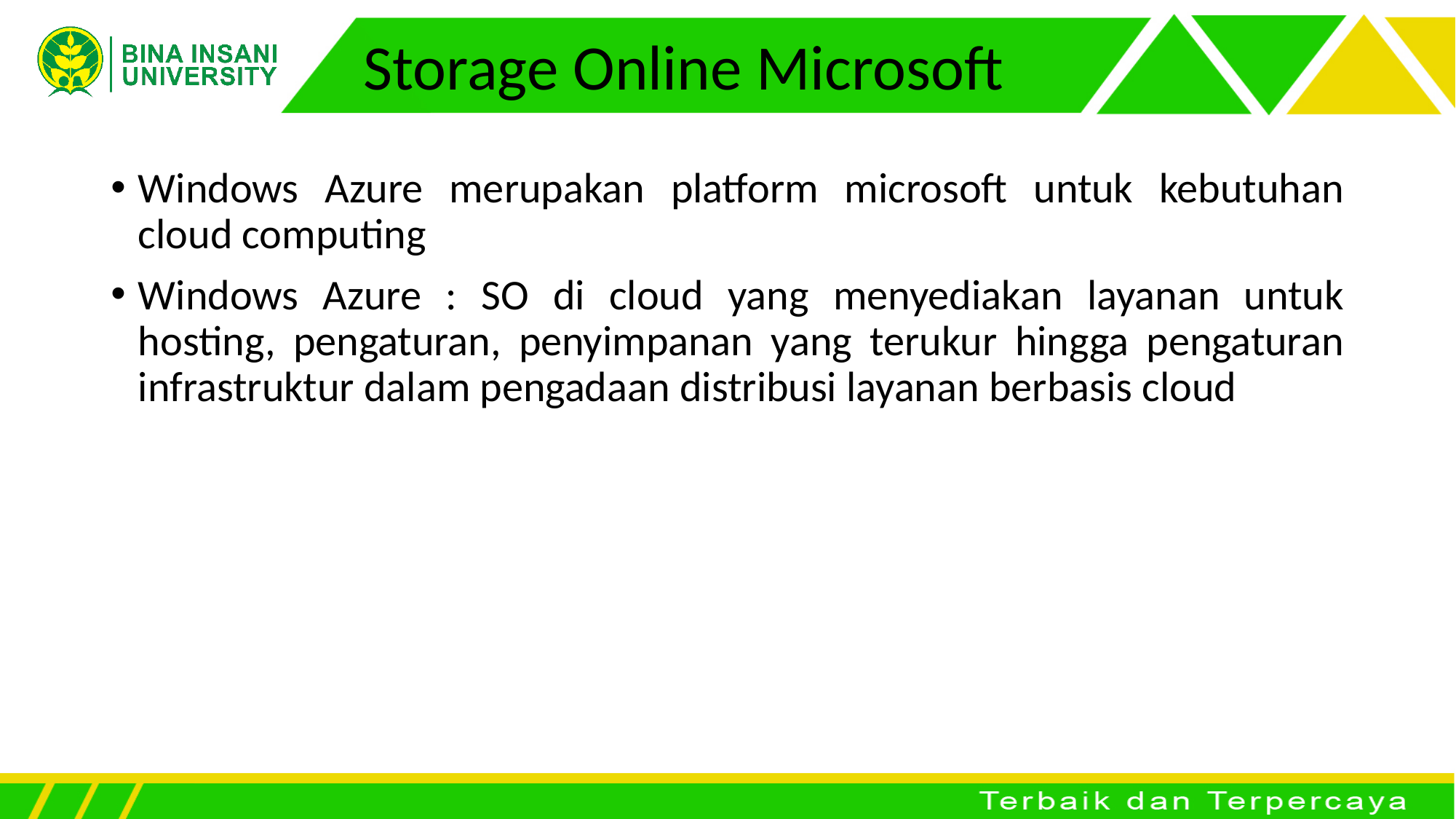

# Storage Online Microsoft
Windows Azure merupakan platform microsoft untuk kebutuhan cloud computing
Windows Azure : SO di cloud yang menyediakan layanan untuk hosting, pengaturan, penyimpanan yang terukur hingga pengaturan infrastruktur dalam pengadaan distribusi layanan berbasis cloud